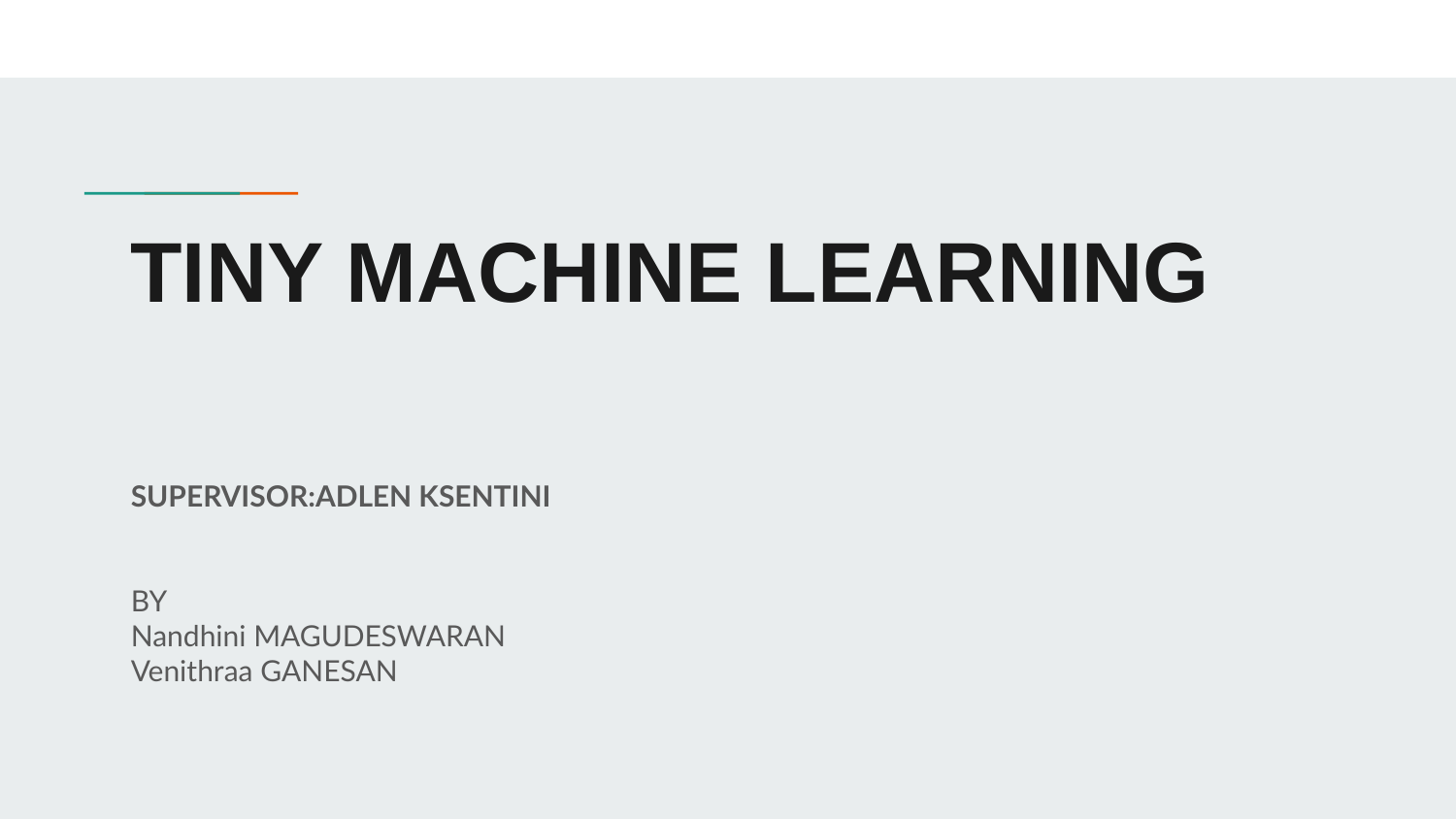

# TINY MACHINE LEARNING
SUPERVISOR:ADLEN KSENTINI

BY
Nandhini MAGUDESWARAN
Venithraa GANESAN